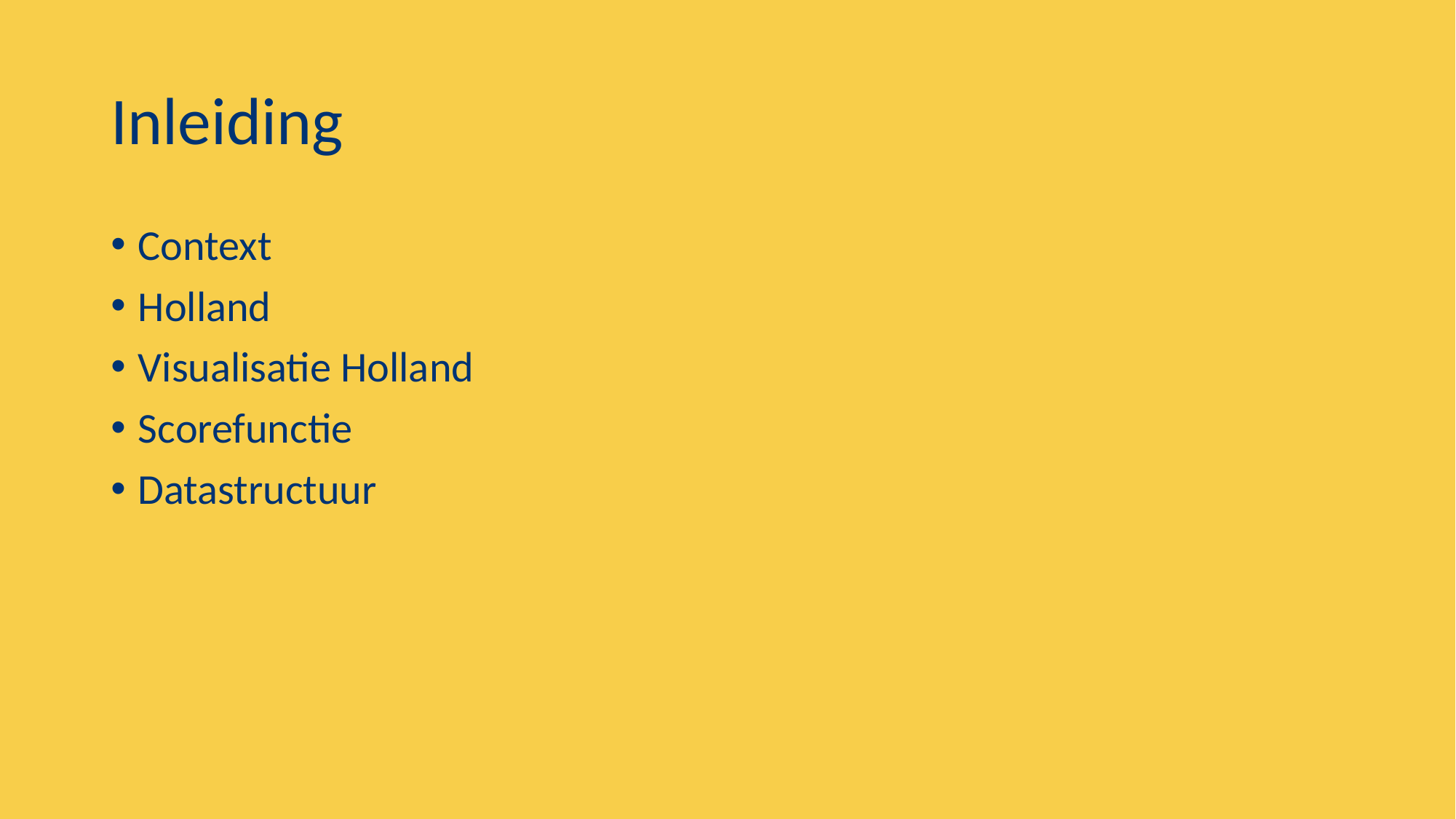

# Inleiding
Context
Holland
Visualisatie Holland
Scorefunctie
Datastructuur